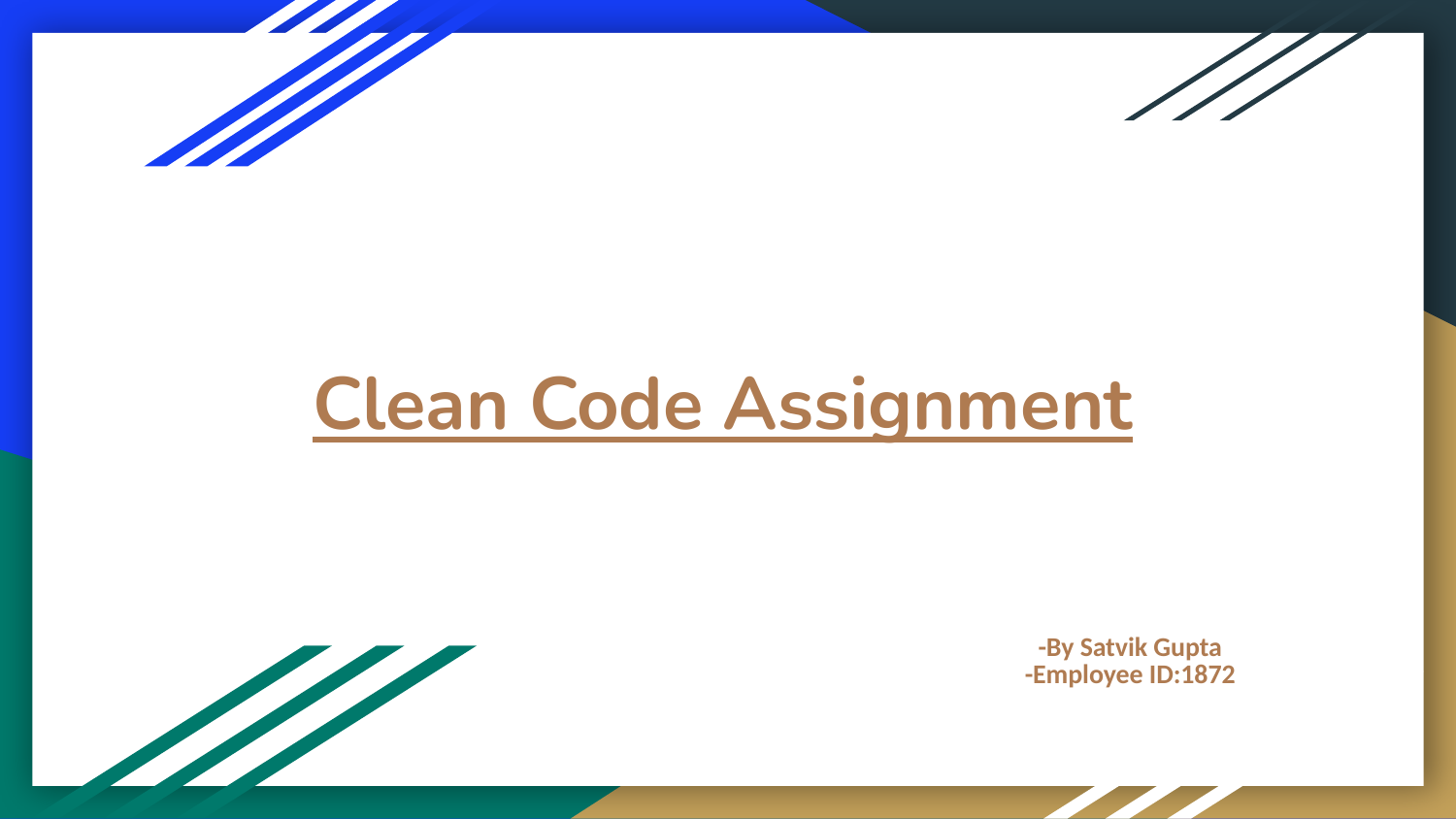

# Clean Code Assignment
-By Satvik Gupta
-Employee ID:1872